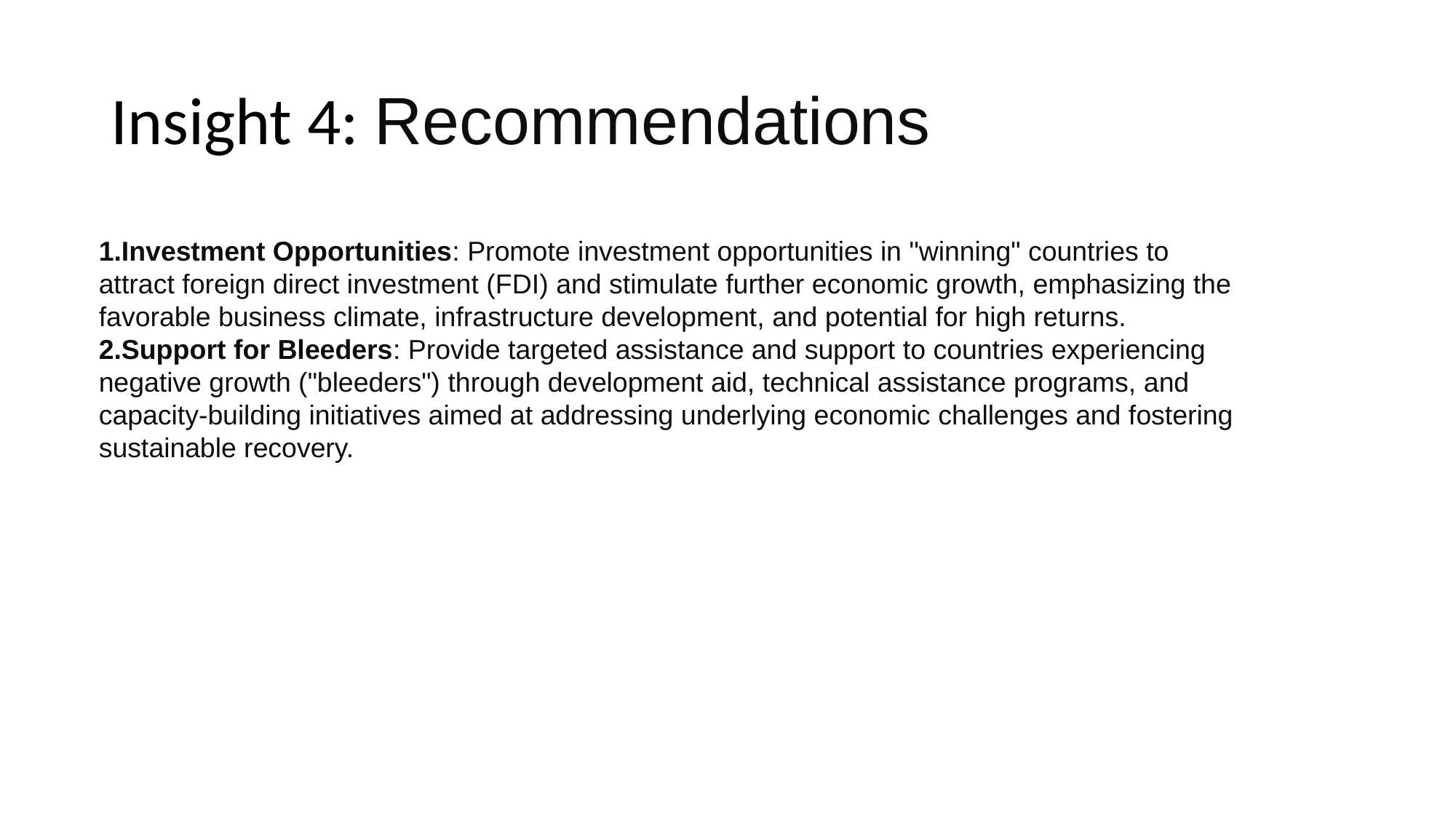

# Insight 4: Recommendations
Investment Opportunities: Promote investment opportunities in "winning" countries to attract foreign direct investment (FDI) and stimulate further economic growth, emphasizing the favorable business climate, infrastructure development, and potential for high returns.
Support for Bleeders: Provide targeted assistance and support to countries experiencing negative growth ("bleeders") through development aid, technical assistance programs, and capacity-building initiatives aimed at addressing underlying economic challenges and fostering sustainable recovery.